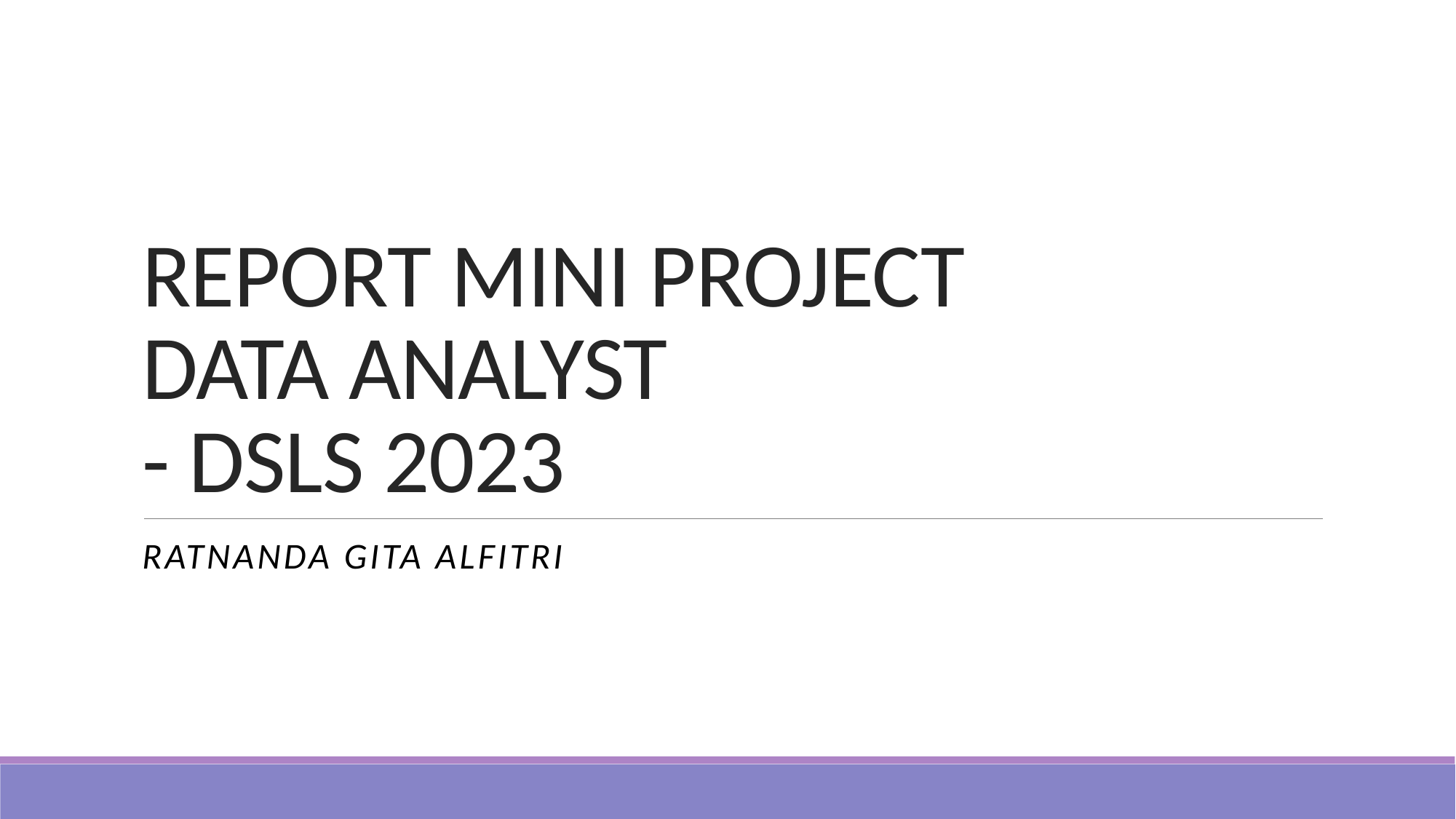

# REPORT MINI PROJECT DATA ANALYST - DSLS 2023
Ratnanda gita alfitri